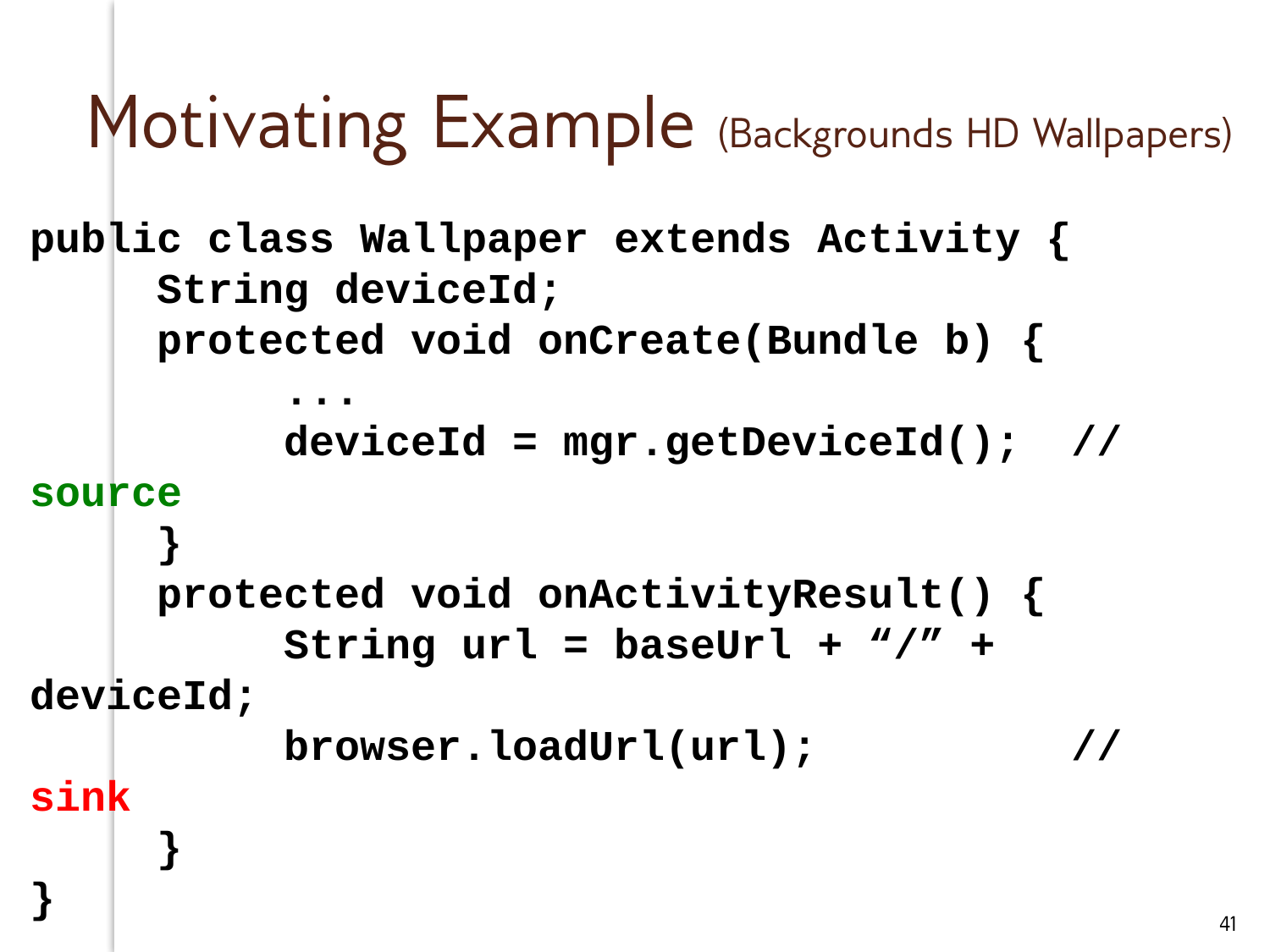

# Motivating Example (Backgrounds HD Wallpapers)
public class Wallpaper extends Activity {
	String deviceId;
	protected void onCreate(Bundle b) {
		...
		deviceId = mgr.getDeviceId();  // source
	}
	protected void onActivityResult() {
		String url = baseUrl + “/” + deviceId;
		browser.loadUrl(url);          // sink
	}
}
41